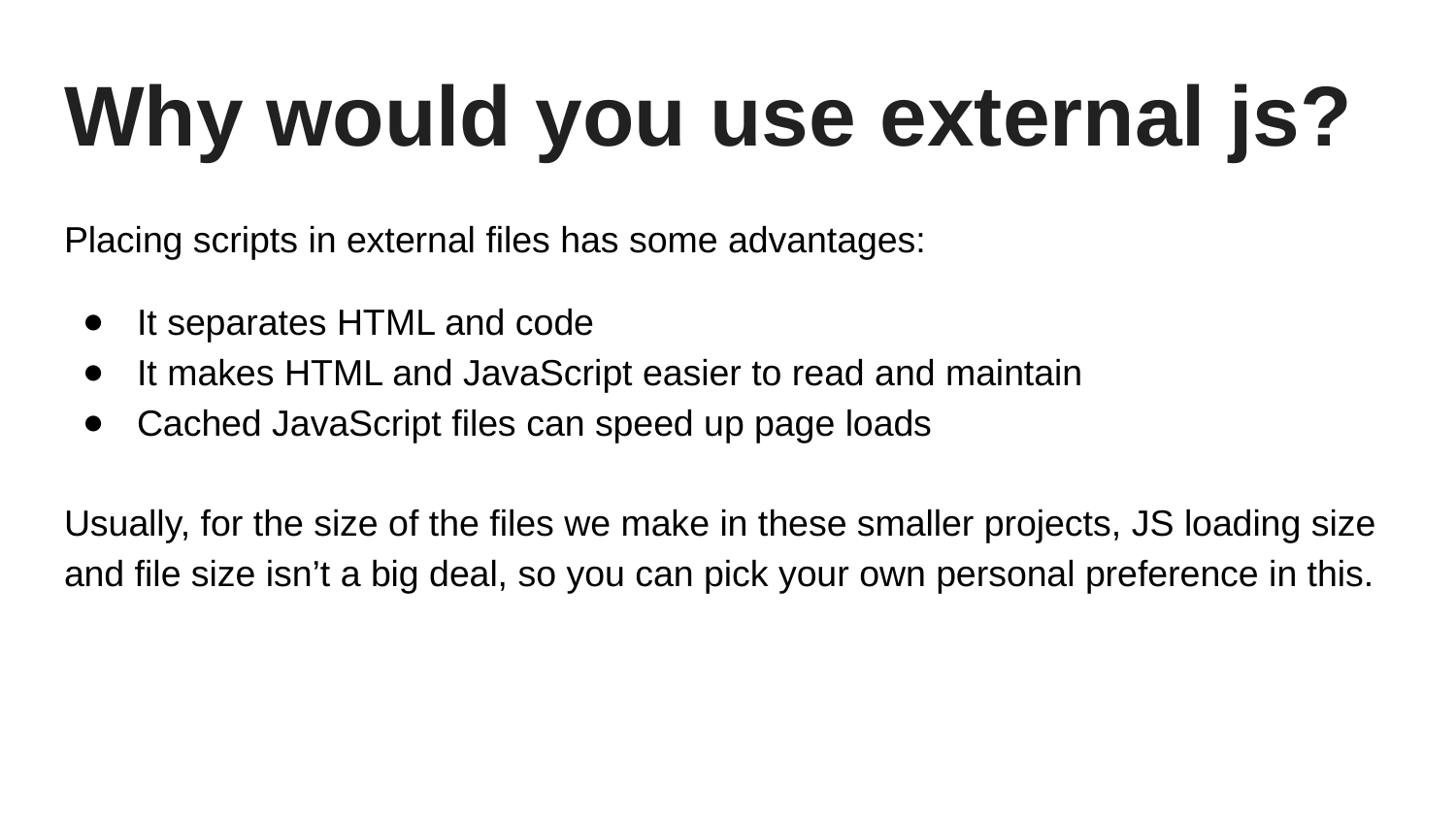

# Why would you use external js?
Placing scripts in external files has some advantages:
It separates HTML and code
It makes HTML and JavaScript easier to read and maintain
Cached JavaScript files can speed up page loads

Usually, for the size of the files we make in these smaller projects, JS loading size and file size isn’t a big deal, so you can pick your own personal preference in this.